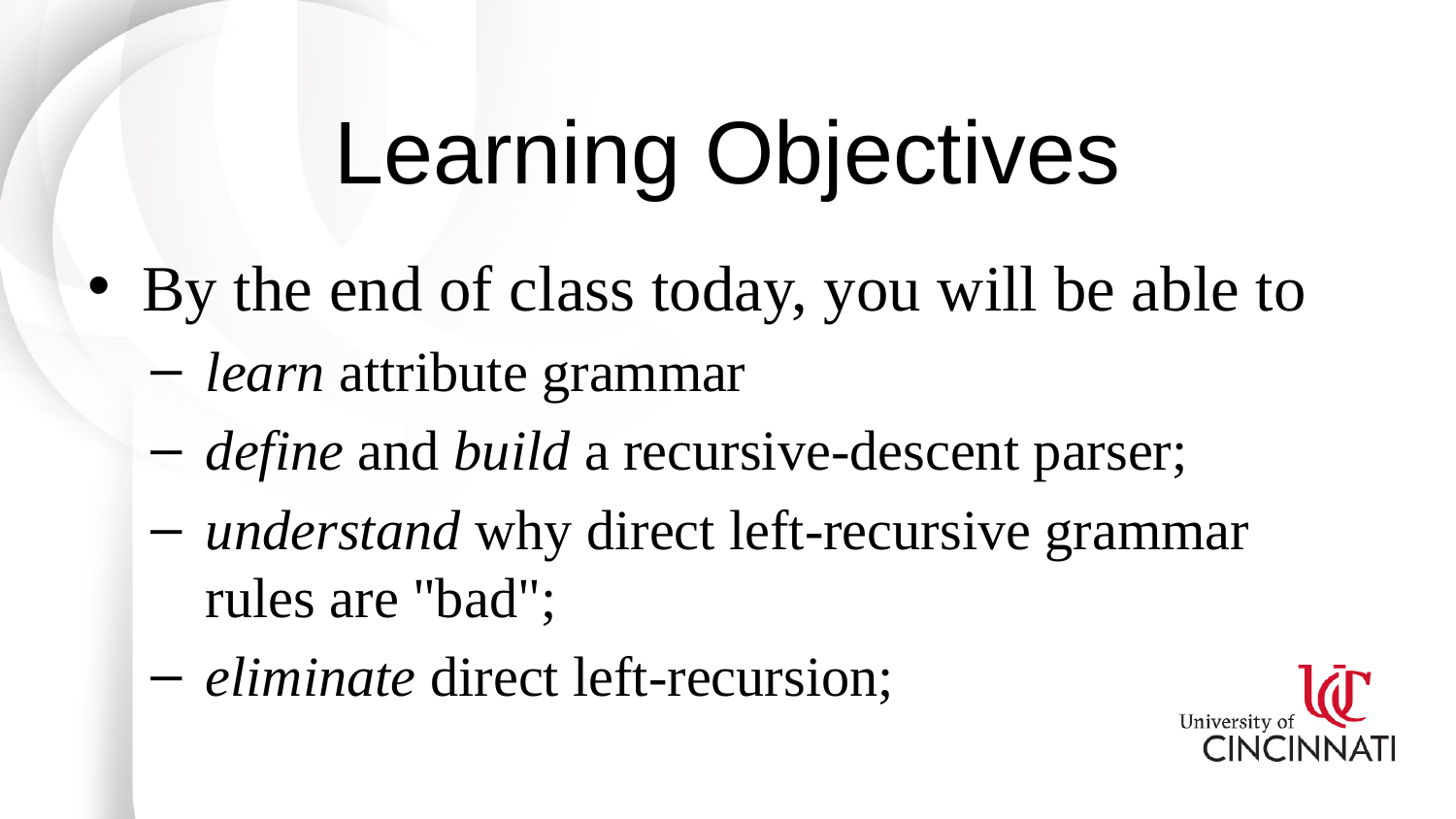

# Learning Objectives
By the end of class today, you will be able to
learn attribute grammar
define and build a recursive-descent parser;
understand why direct left-recursive grammar rules are "bad";
eliminate direct left-recursion;